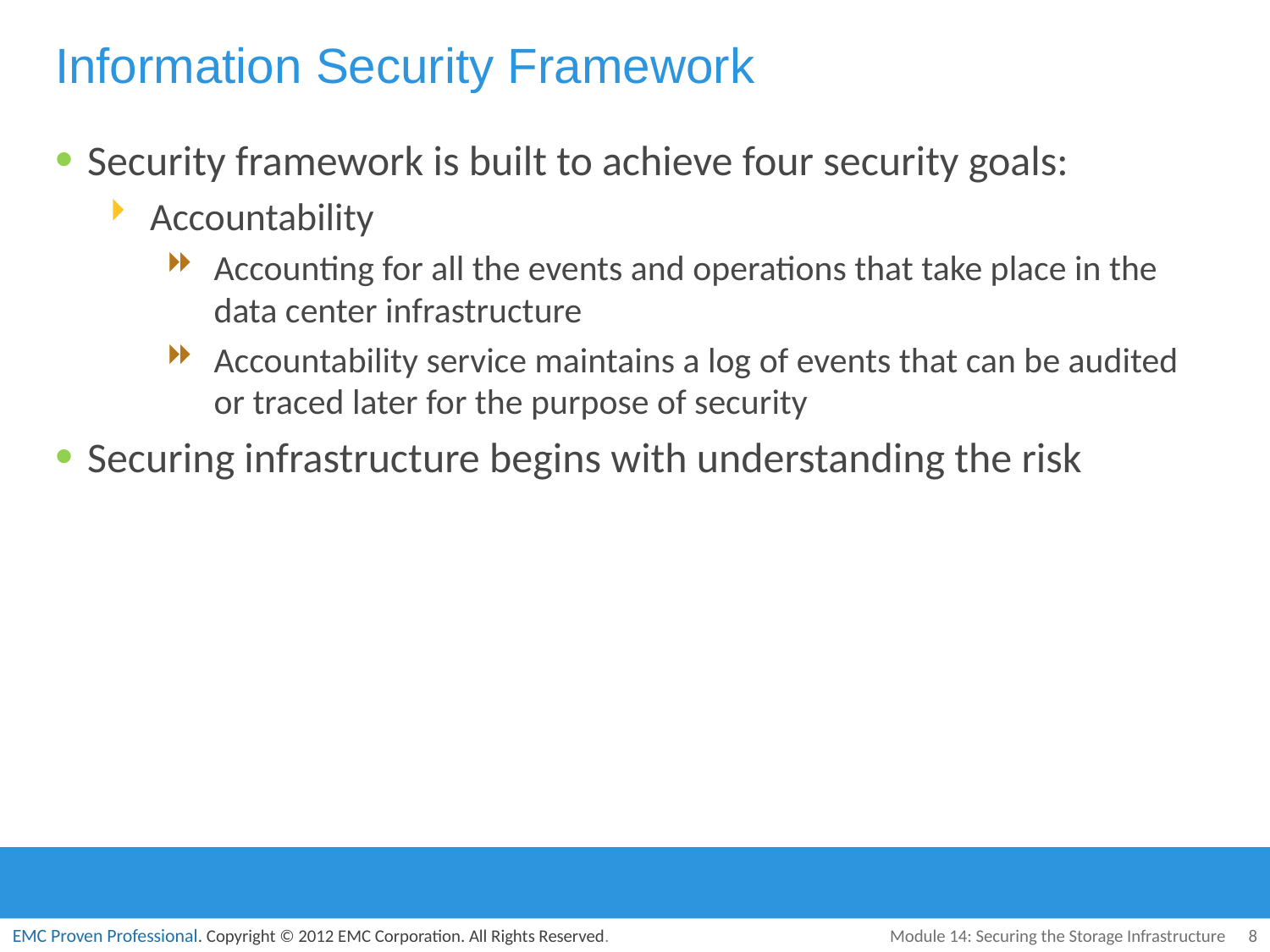

# Information Security Framework
Security framework is built to achieve four security goals:
Accountability
Accounting for all the events and operations that take place in the data center infrastructure
Accountability service maintains a log of events that can be audited or traced later for the purpose of security
Securing infrastructure begins with understanding the risk

Module 14: Securing the Storage Infrastructure
8